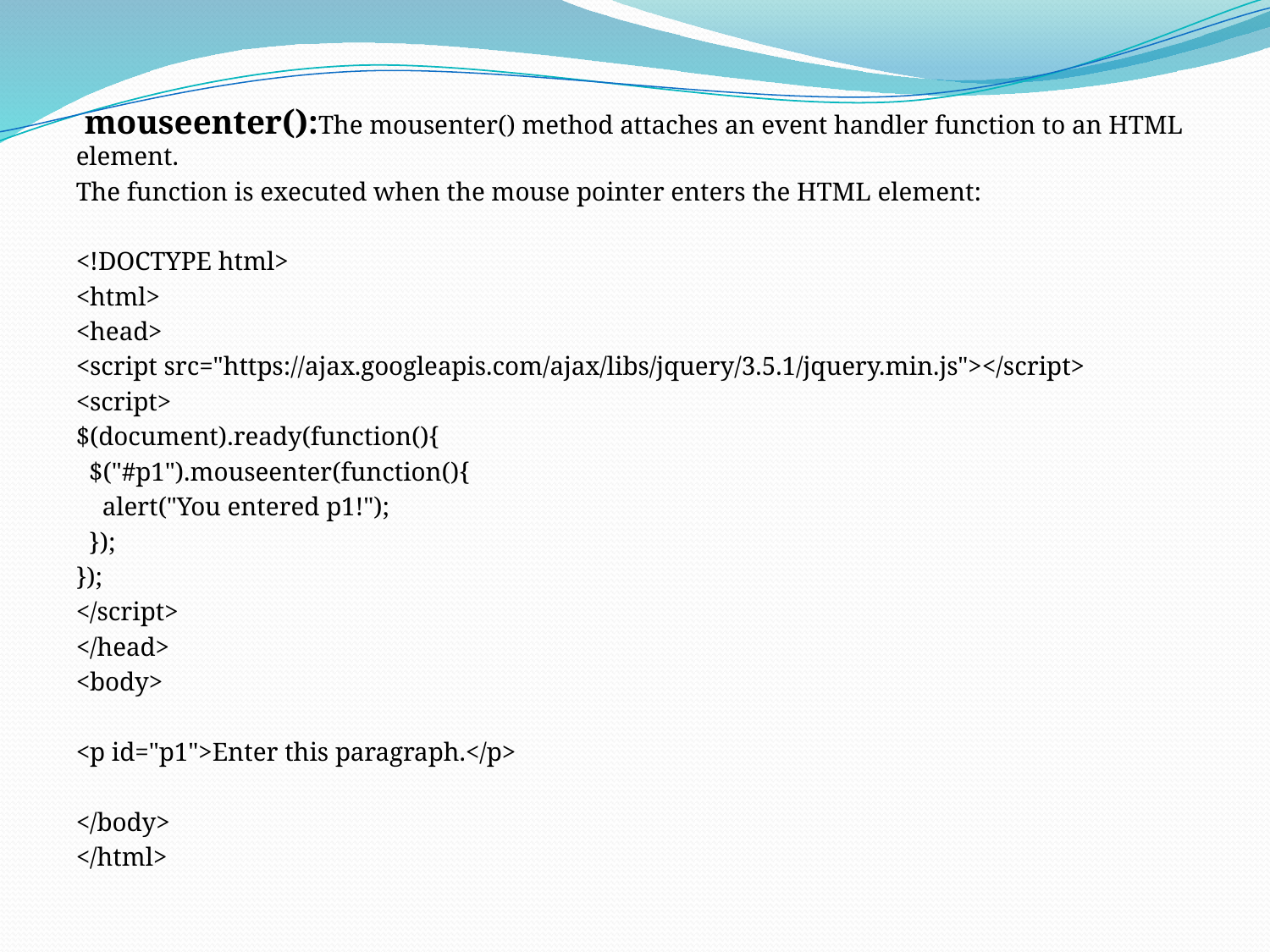

mouseenter():The mousenter() method attaches an event handler function to an HTML element.
The function is executed when the mouse pointer enters the HTML element:

<!DOCTYPE html>
<html>
<head>
<script src="https://ajax.googleapis.com/ajax/libs/jquery/3.5.1/jquery.min.js"></script>
<script>
$(document).ready(function(){
  $("#p1").mouseenter(function(){
    alert("You entered p1!");
  });
});
</script>
</head>
<body>

<p id="p1">Enter this paragraph.</p>

</body>
</html>